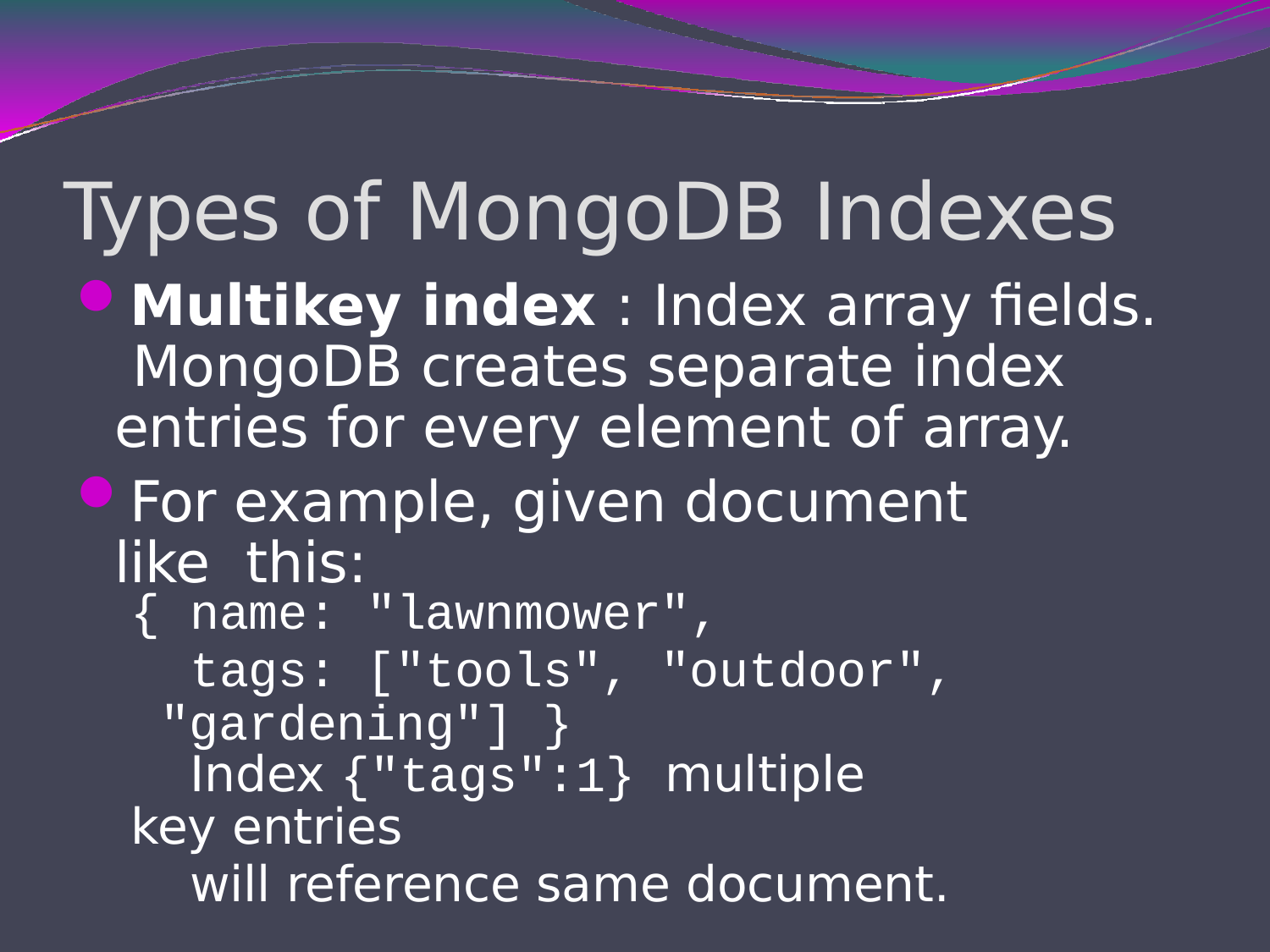

# Types of MongoDB Indexes
Multikey index : Index array fields.  MongoDB creates separate index  entries for every element of array.
For example, given document like  this:
{ name: "lawnmower",
tags: ["tools", "outdoor",  "gardening"] }
Index {"tags":1} multiple key entries
will reference same document.